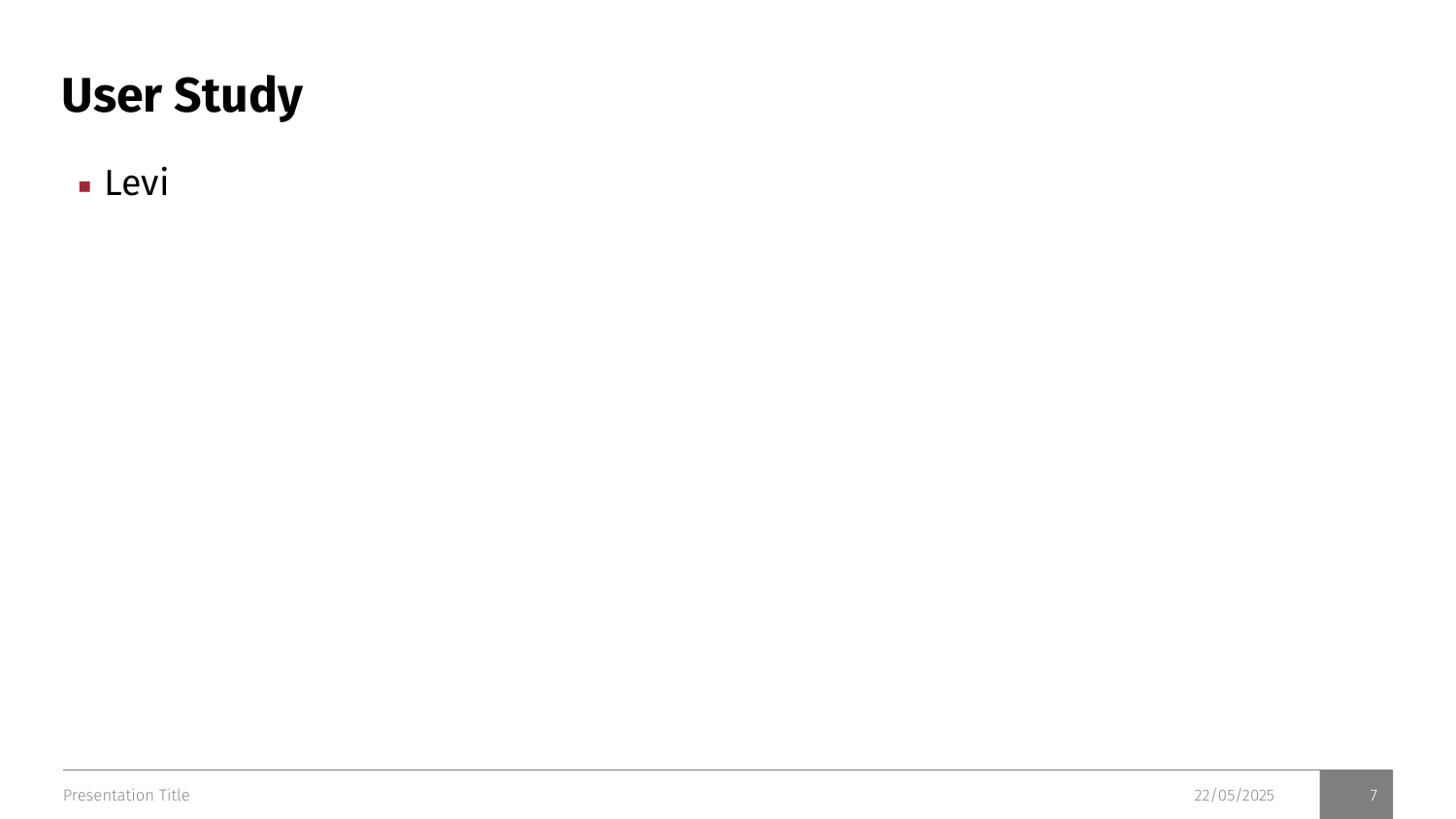

# User Study
Levi
Presentation Title
22/05/2025
7